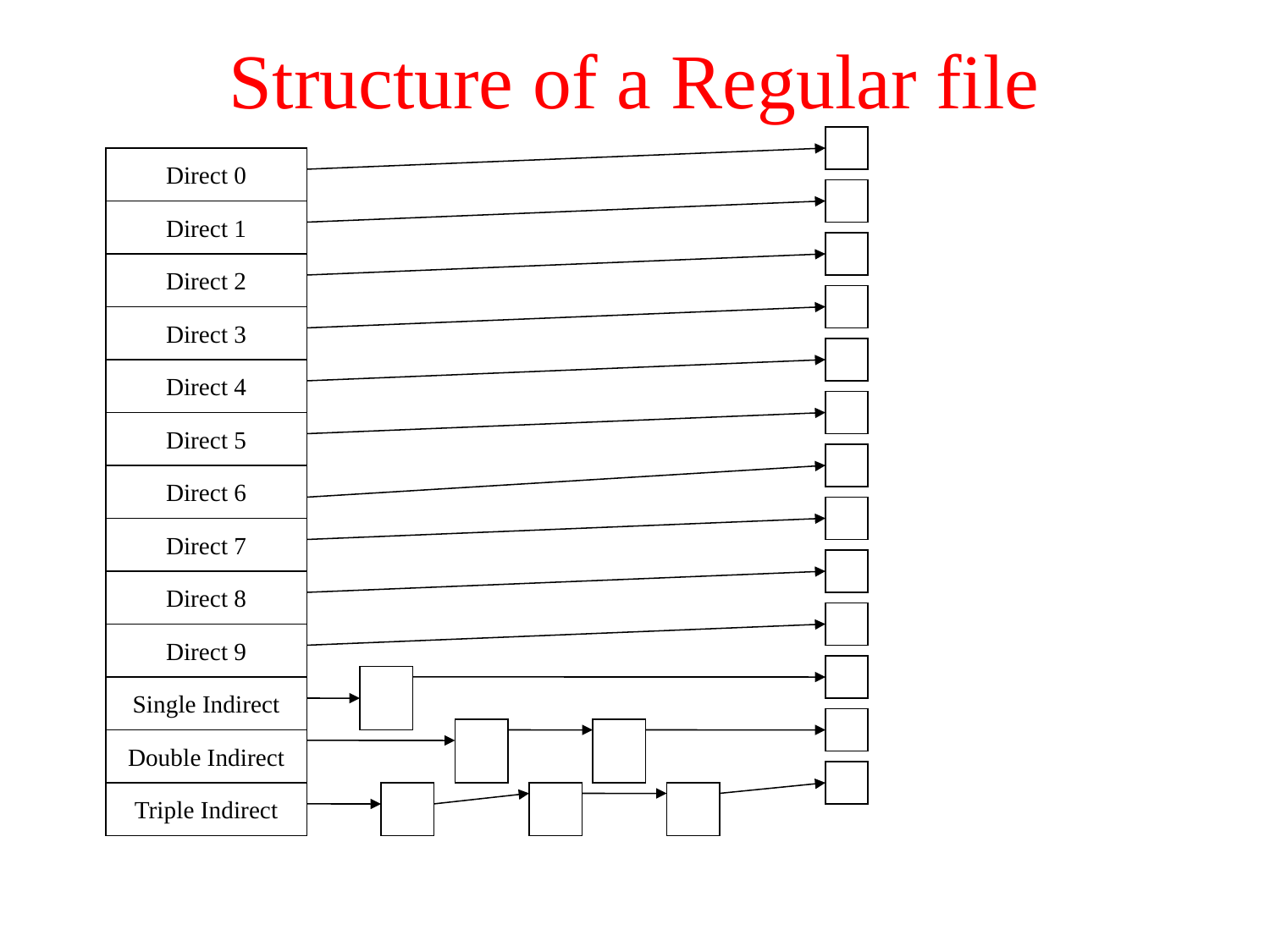

# Structure of a Regular file

Direct 0
Direct 1
Direct 2
Direct 3
Direct 4
Direct 5
Direct 6
Direct 7
Direct 8
Direct 9
Single Indirect
Double Indirect
Triple Indirect